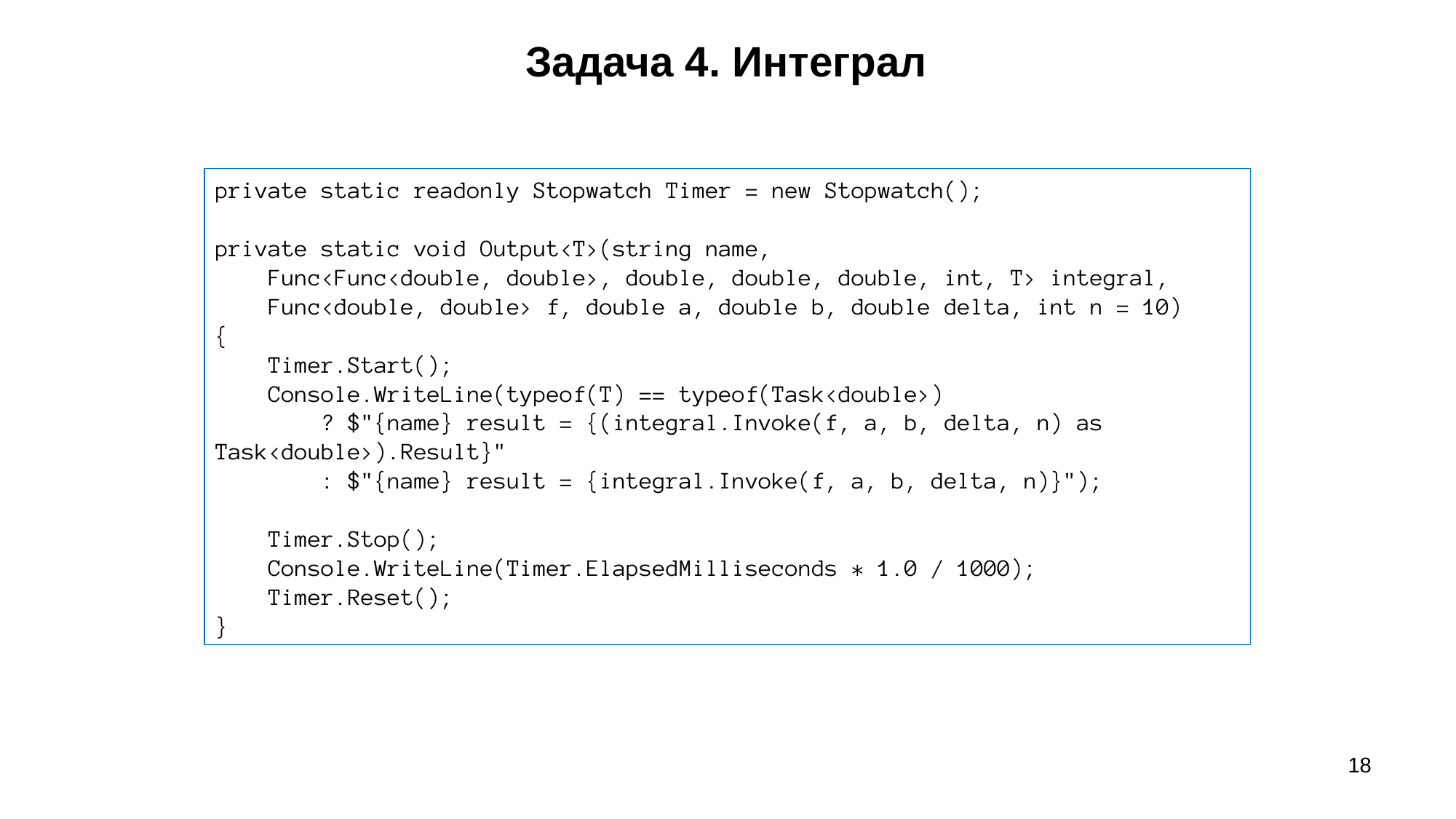

Задача 4. Интеграл
private static readonly Stopwatch Timer = new Stopwatch();
private static void Output<T>(string name,
    Func<Func<double, double>, double, double, double, int, T> integral,
    Func<double, double> f, double a, double b, double delta, int n = 10)
{
    Timer.Start();
    Console.WriteLine(typeof(T) == typeof(Task<double>)
        ? $"{name} result = {(integral.Invoke(f, a, b, delta, n) as Task<double>).Result}"
        : $"{name} result = {integral.Invoke(f, a, b, delta, n)}");
    Timer.Stop();
    Console.WriteLine(Timer.ElapsedMilliseconds * 1.0 / 1000);
    Timer.Reset();
}
18